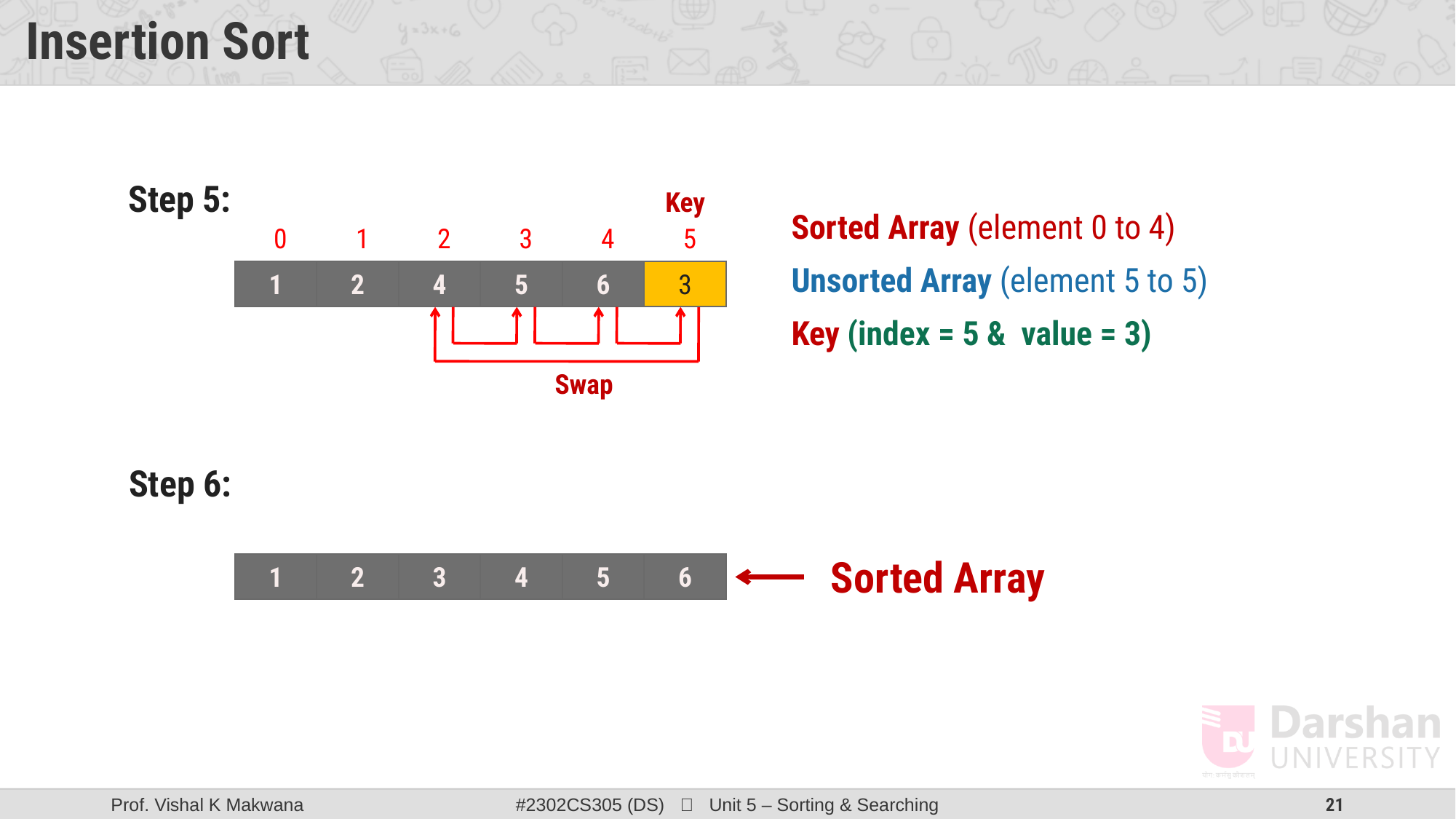

# Insertion Sort
Step 5:
Key
Sorted Array (element 0 to 4)
0
1
2
3
4
5
Unsorted Array (element 5 to 5)
1
2
4
5
6
3
3
Key (index = 5 &  value = 3)
Swap
Step 6:
Sorted Array
1
2
3
4
5
6